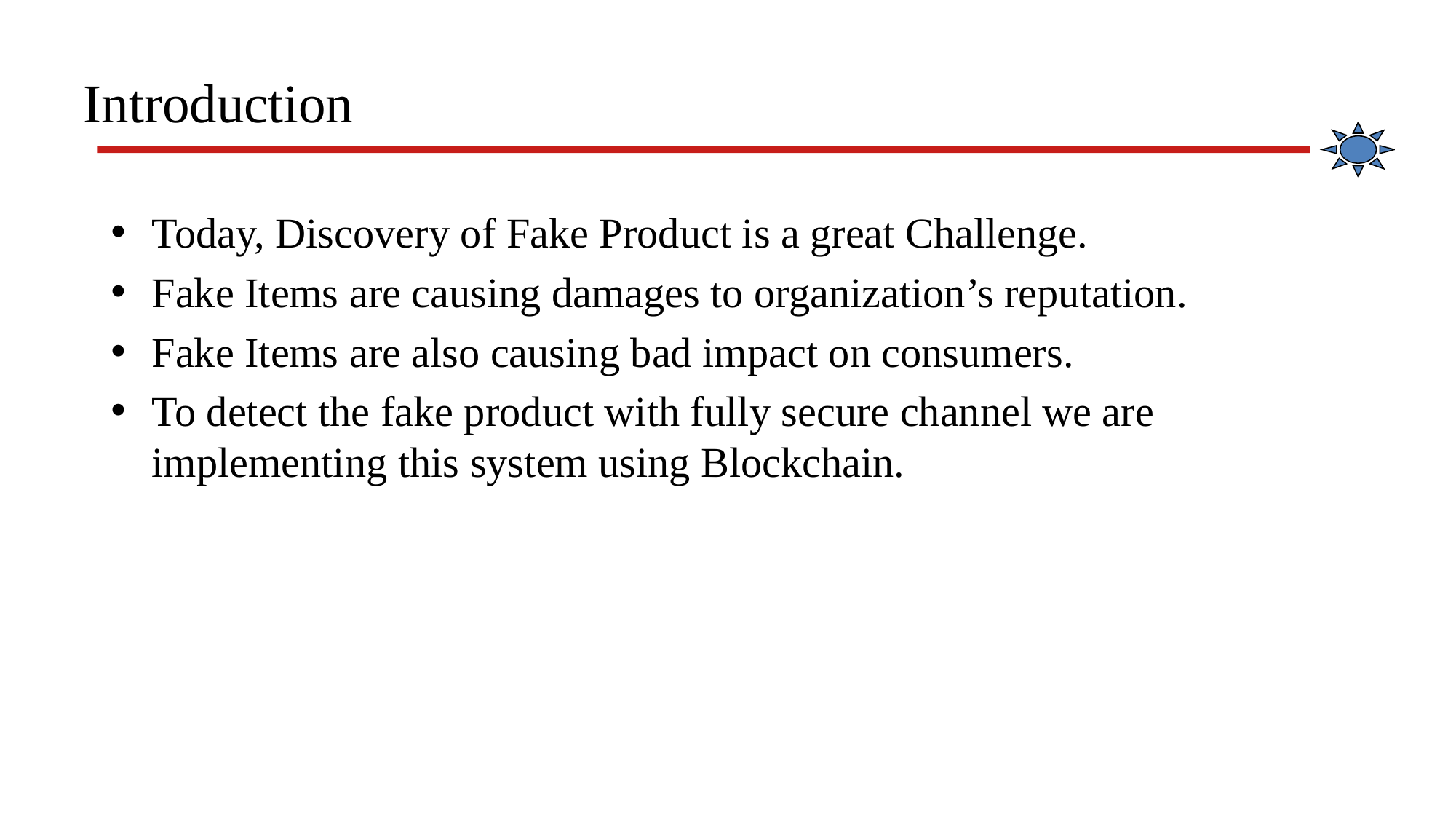

# Introduction
Today, Discovery of Fake Product is a great Challenge.
Fake Items are causing damages to organization’s reputation.
Fake Items are also causing bad impact on consumers.
To detect the fake product with fully secure channel we are implementing this system using Blockchain.